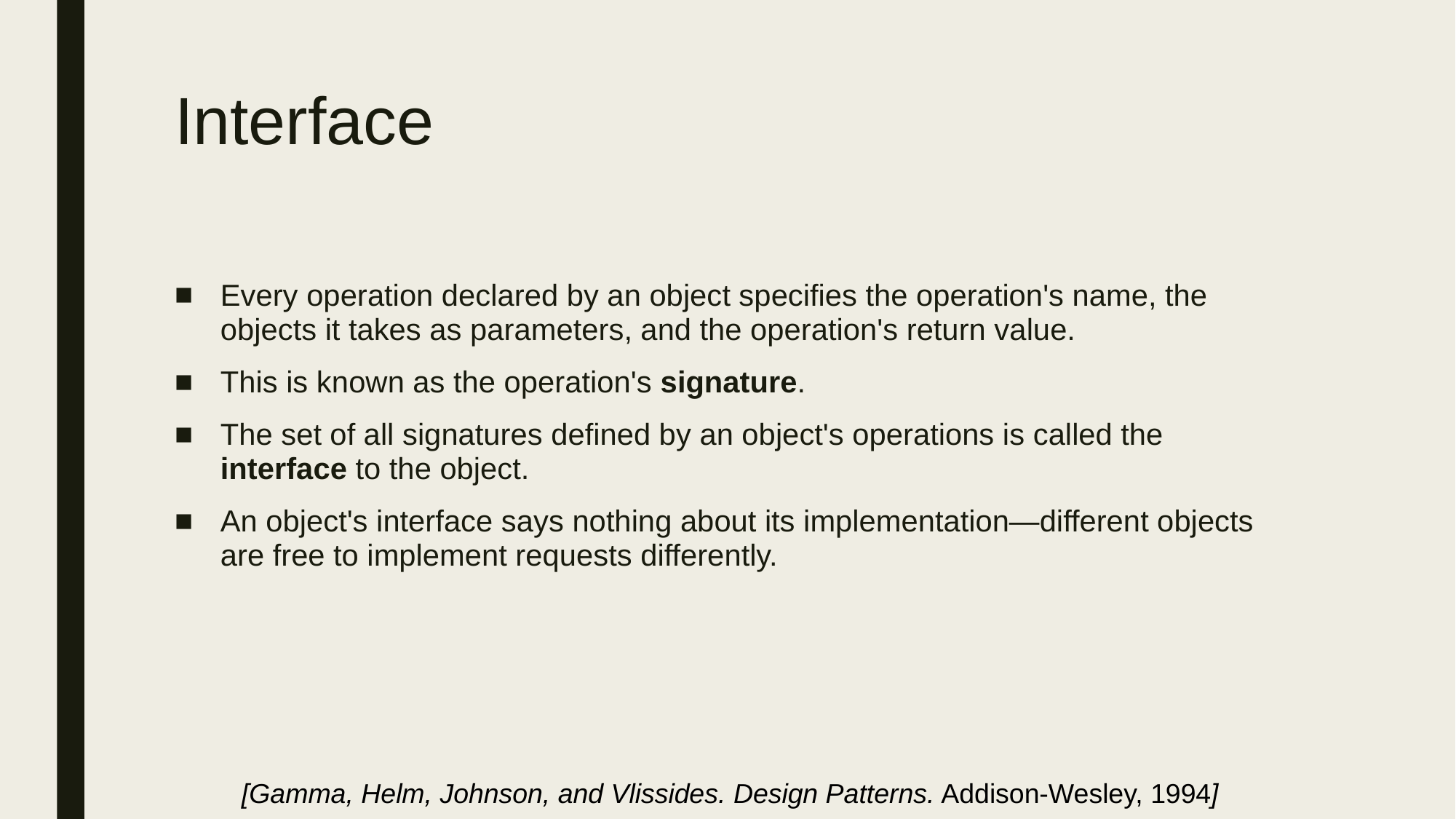

# Interface
Every operation declared by an object specifies the operation's name, the objects it takes as parameters, and the operation's return value.
This is known as the operation's signature.
The set of all signatures defined by an object's operations is called the interface to the object.
An object's interface says nothing about its implementation—different objects are free to implement requests differently.
[Gamma, Helm, Johnson, and Vlissides. Design Patterns. Addison-Wesley, 1994]